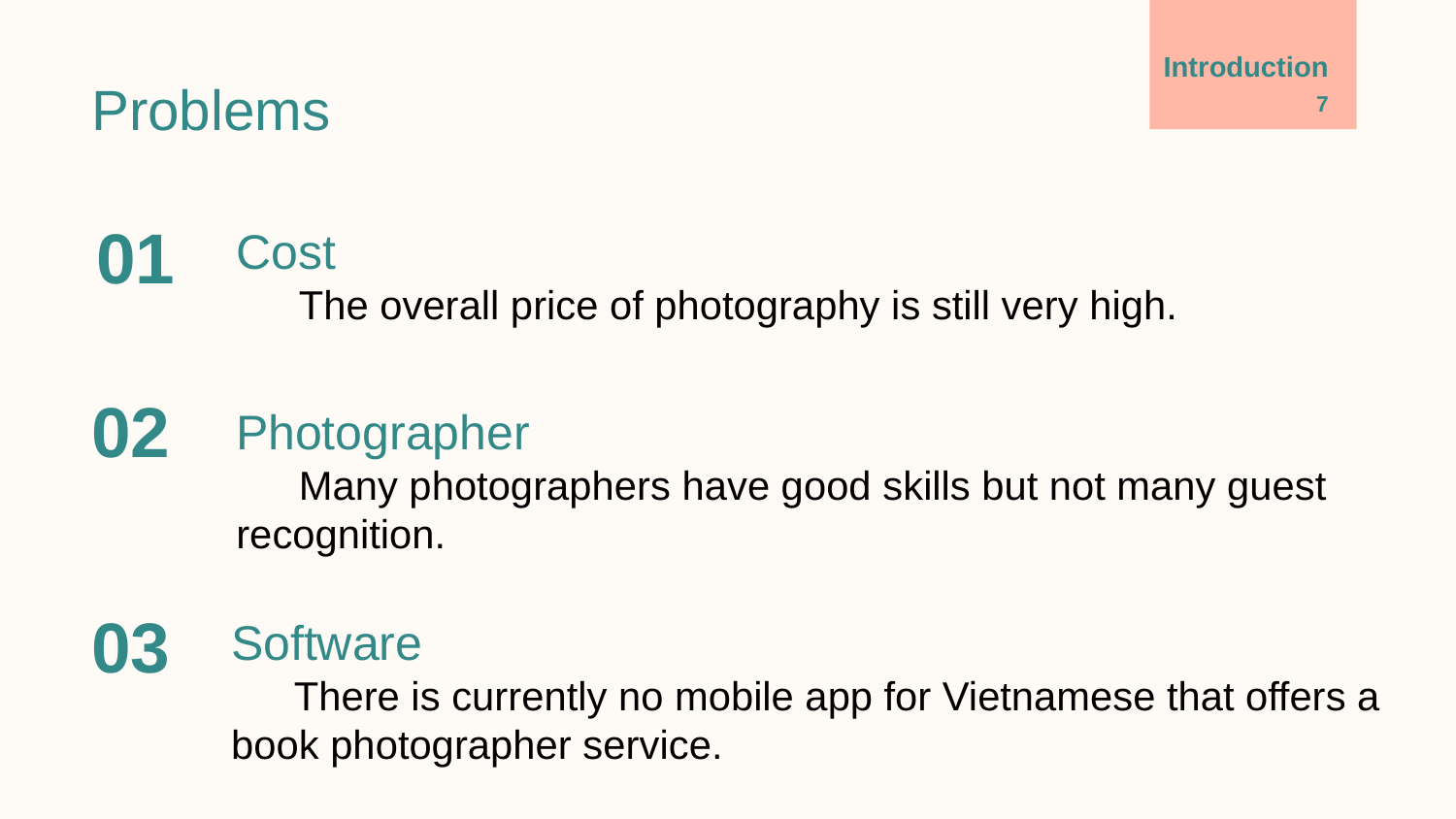

# Introduction
Problems
7
01
Cost
       The overall price of photography is still very high.
02
Photographer
       Many photographers have good skills but not many guest recognition.
03
Software
       There is currently no mobile app for Vietnamese that offers a book photographer service.